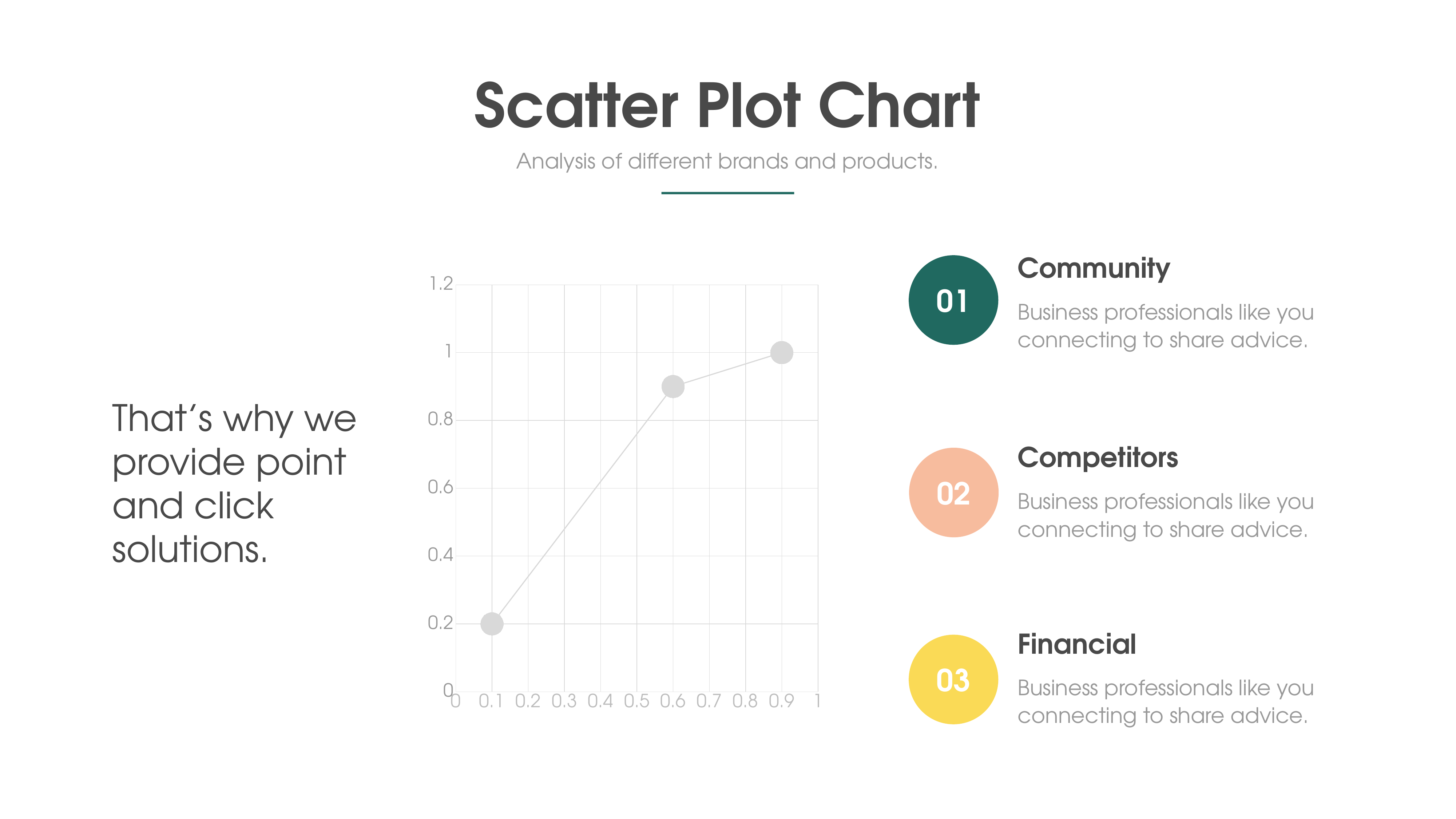

Scatter Plot Chart
Analysis of different brands and products.

Community
01

### Chart

| Category | Y-Values |
|---|---|
Business professionals like you connecting to share advice.
That’s why we provide point and click solutions.
Competitors
02
Business professionals like you connecting to share advice.
Financial
03
Business professionals like you connecting to share advice.